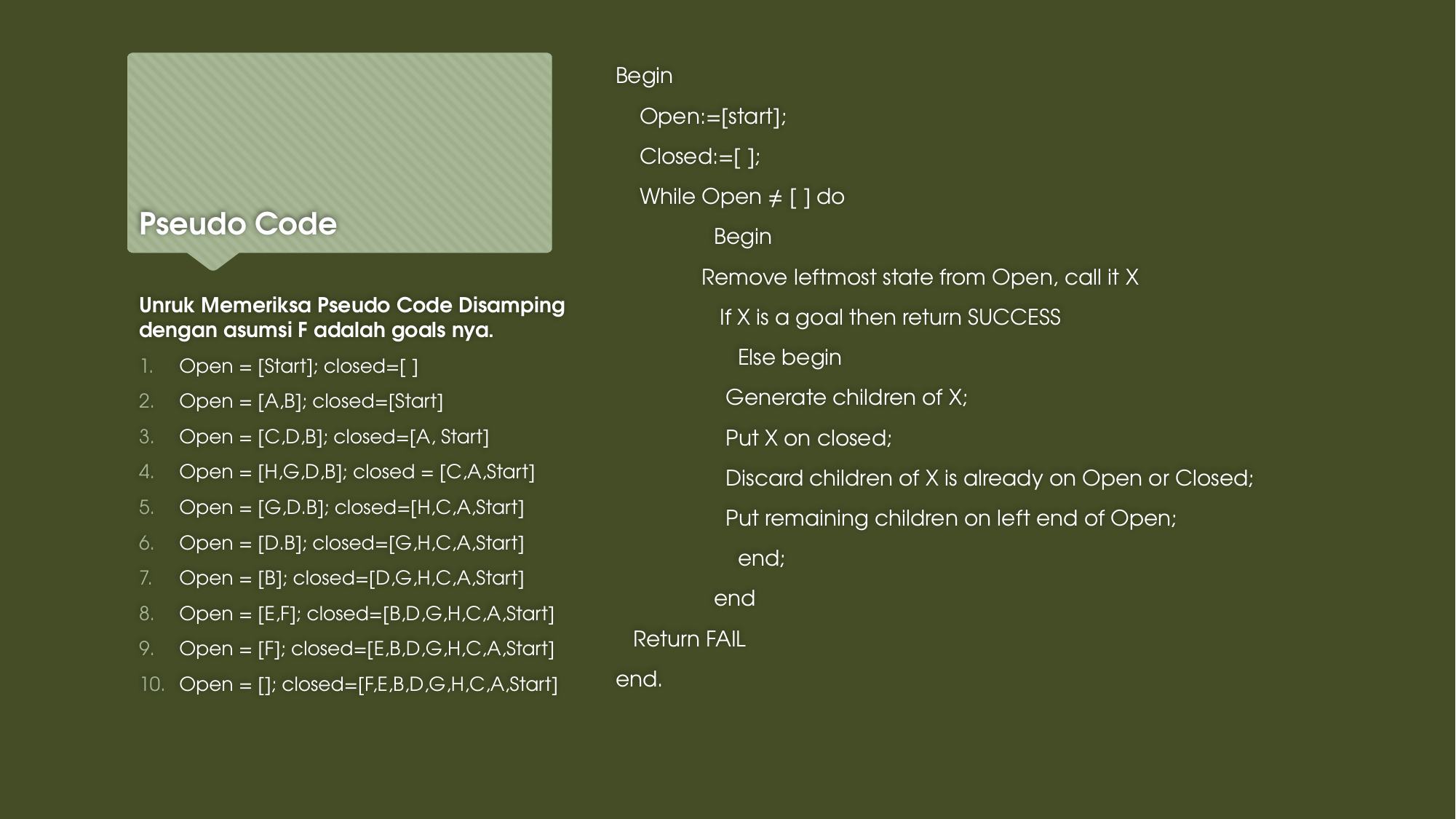

# Pseudo Code
Begin
    Open:=[start];
    Closed:=[ ];
    While Open ≠ [ ] do
	  Begin
		Remove leftmost state from Open, call it X
		   If X is a goal then return SUCCESS
		      Else begin
			    Generate children of X;
			    Put X on closed;
			    Discard children of X is already on Open or Closed;
			    Put remaining children on left end of Open;
		      end;
	  end
   Return FAIL
end.
Unruk Memeriksa Pseudo Code Disamping dengan asumsi F adalah goals nya.
Open = [Start]; closed=[ ]
Open = [A,B]; closed=[Start]
Open = [C,D,B]; closed=[A, Start]
Open = [H,G,D,B]; closed = [C,A,Start]
Open = [G,D.B]; closed=[H,C,A,Start]
Open = [D.B]; closed=[G,H,C,A,Start]
Open = [B]; closed=[D,G,H,C,A,Start]
Open = [E,F]; closed=[B,D,G,H,C,A,Start]
Open = [F]; closed=[E,B,D,G,H,C,A,Start]
Open = []; closed=[F,E,B,D,G,H,C,A,Start]